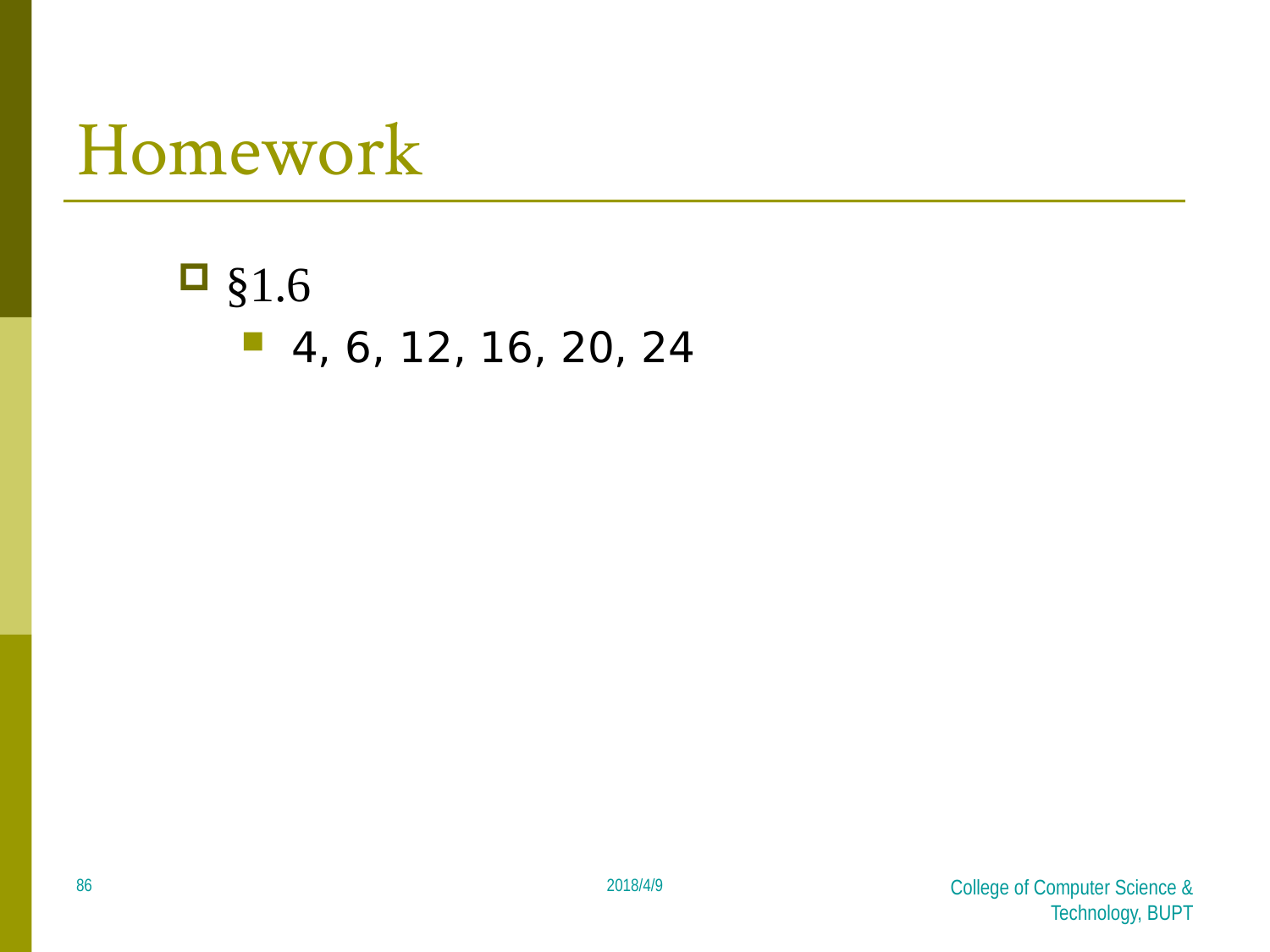

# Homework
§1.6
 4, 6, 12, 16, 20, 24
86
2018/4/9
College of Computer Science & Technology, BUPT